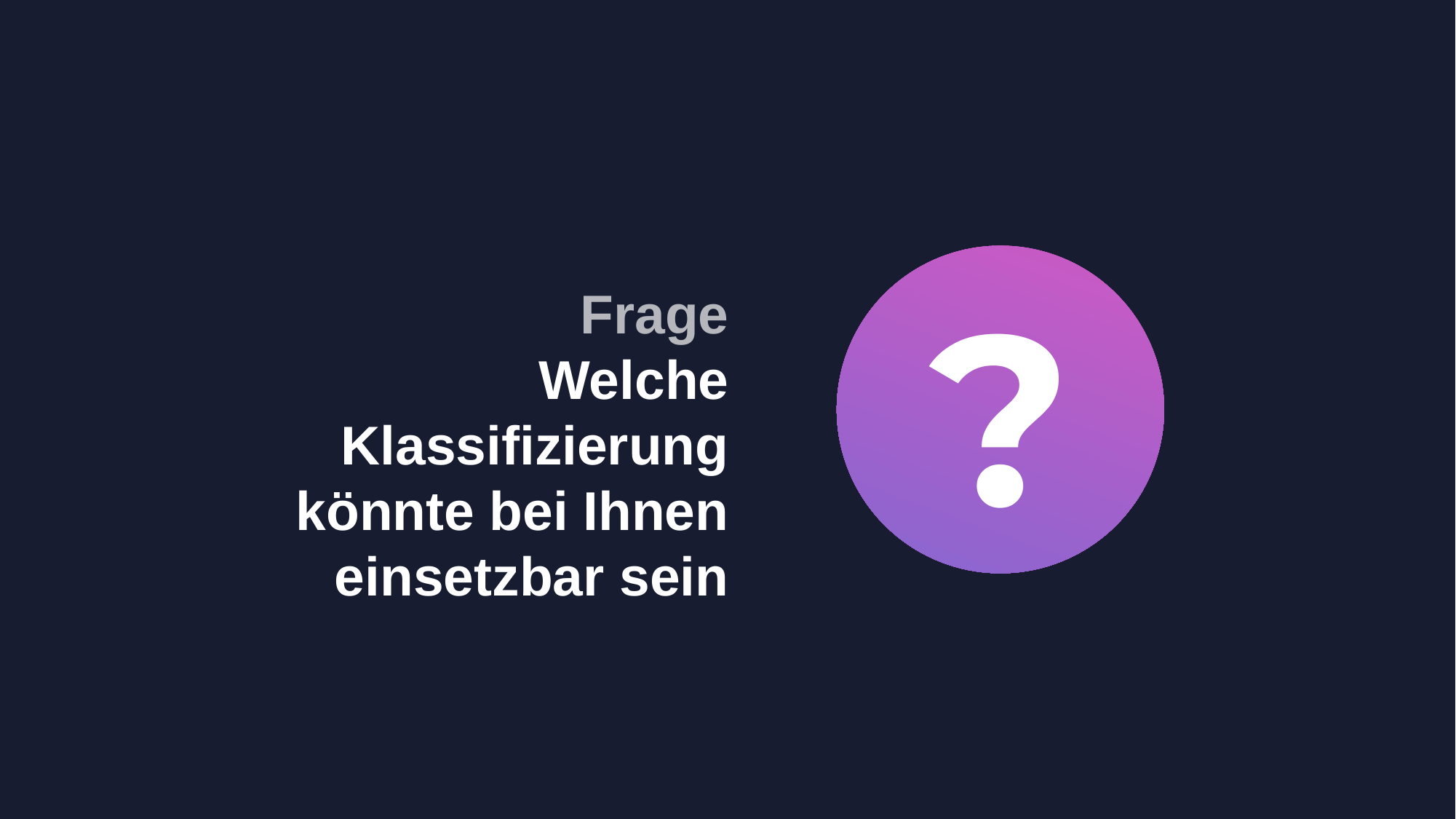

?
 Frage
Welche Klassifizierung könnte bei Ihnen einsetzbar sein